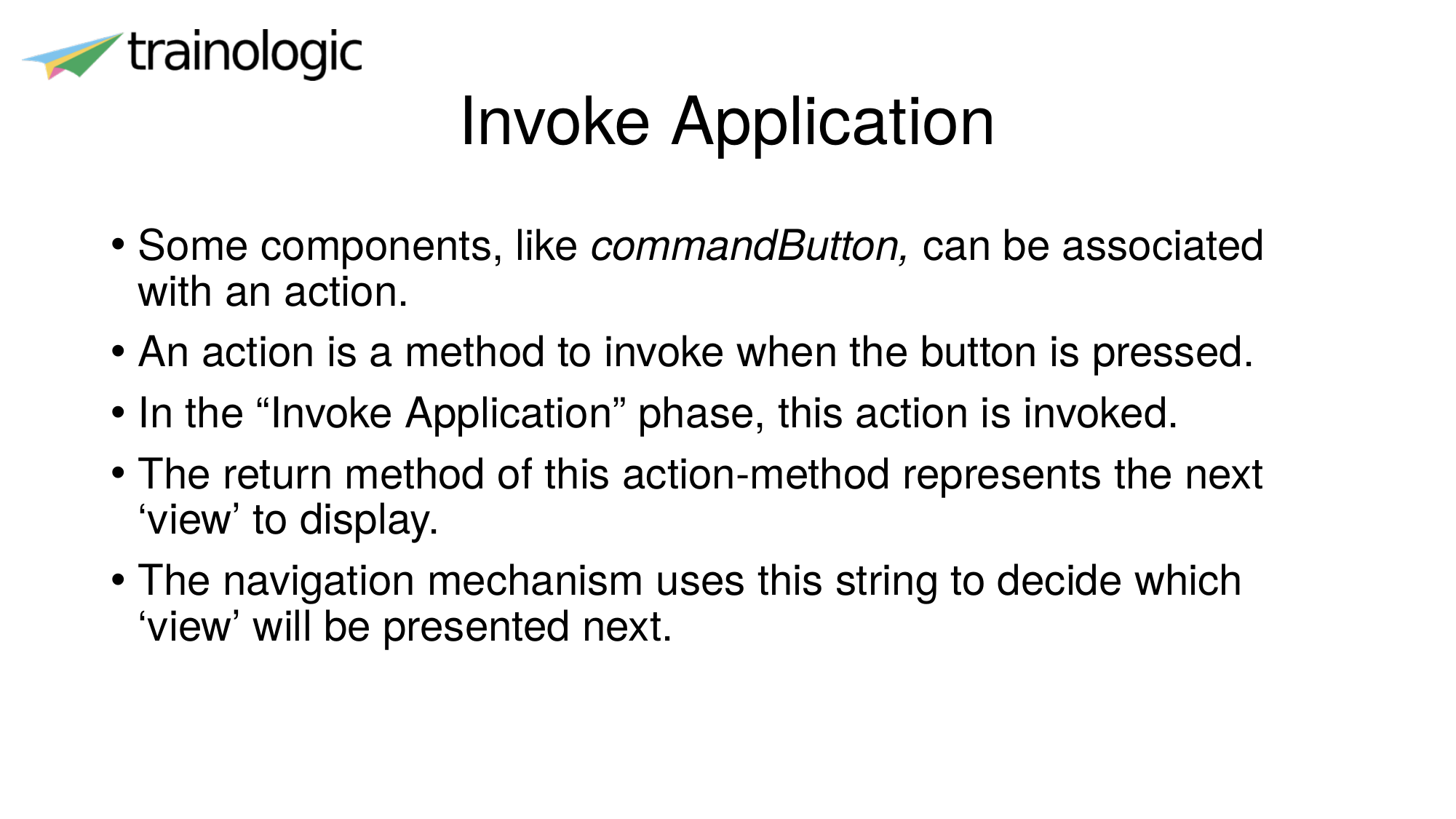

# Invoke Application
Some components, like commandButton, can be associated with an action.
An action is a method to invoke when the button is pressed.
In the “Invoke Application” phase, this action is invoked.
The return method of this action-method represents the next ‘view’ to display.
The navigation mechanism uses this string to decide which ‘view’ will be presented next.